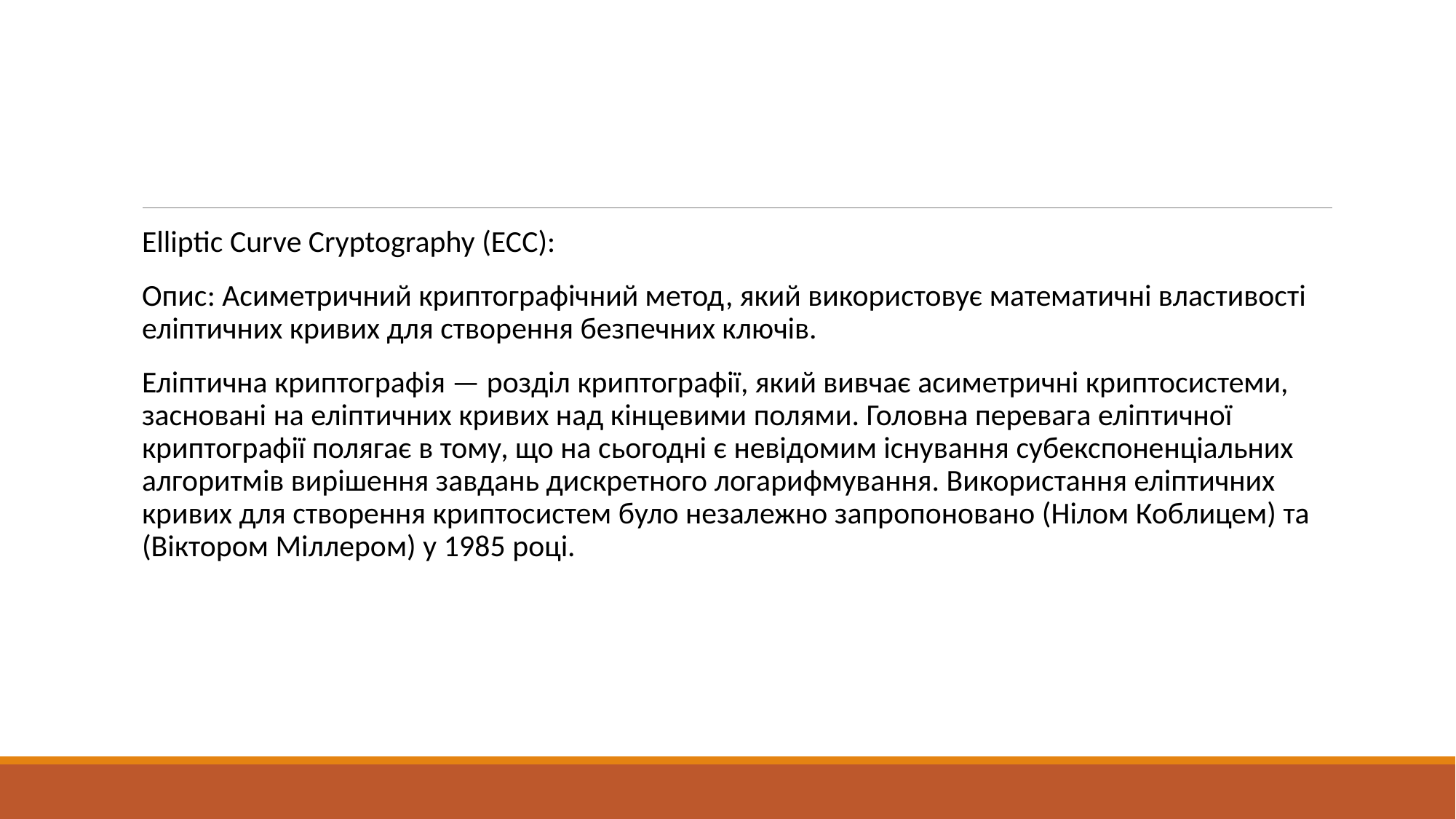

#
Elliptic Curve Cryptography (ECC):
Опис: Асиметричний криптографічний метод, який використовує математичні властивості еліптичних кривих для створення безпечних ключів.
Еліптична криптографія — розділ криптографії, який вивчає асиметричні криптосистеми, засновані на еліптичних кривих над кінцевими полями. Головна перевага еліптичної криптографії полягає в тому, що на сьогодні є невідомим існування субекспоненціальних алгоритмів вирішення завдань дискретного логарифмування. Використання еліптичних кривих для створення криптосистем було незалежно запропоновано (Нілом Коблицем) та (Віктором Міллером) у 1985 році.